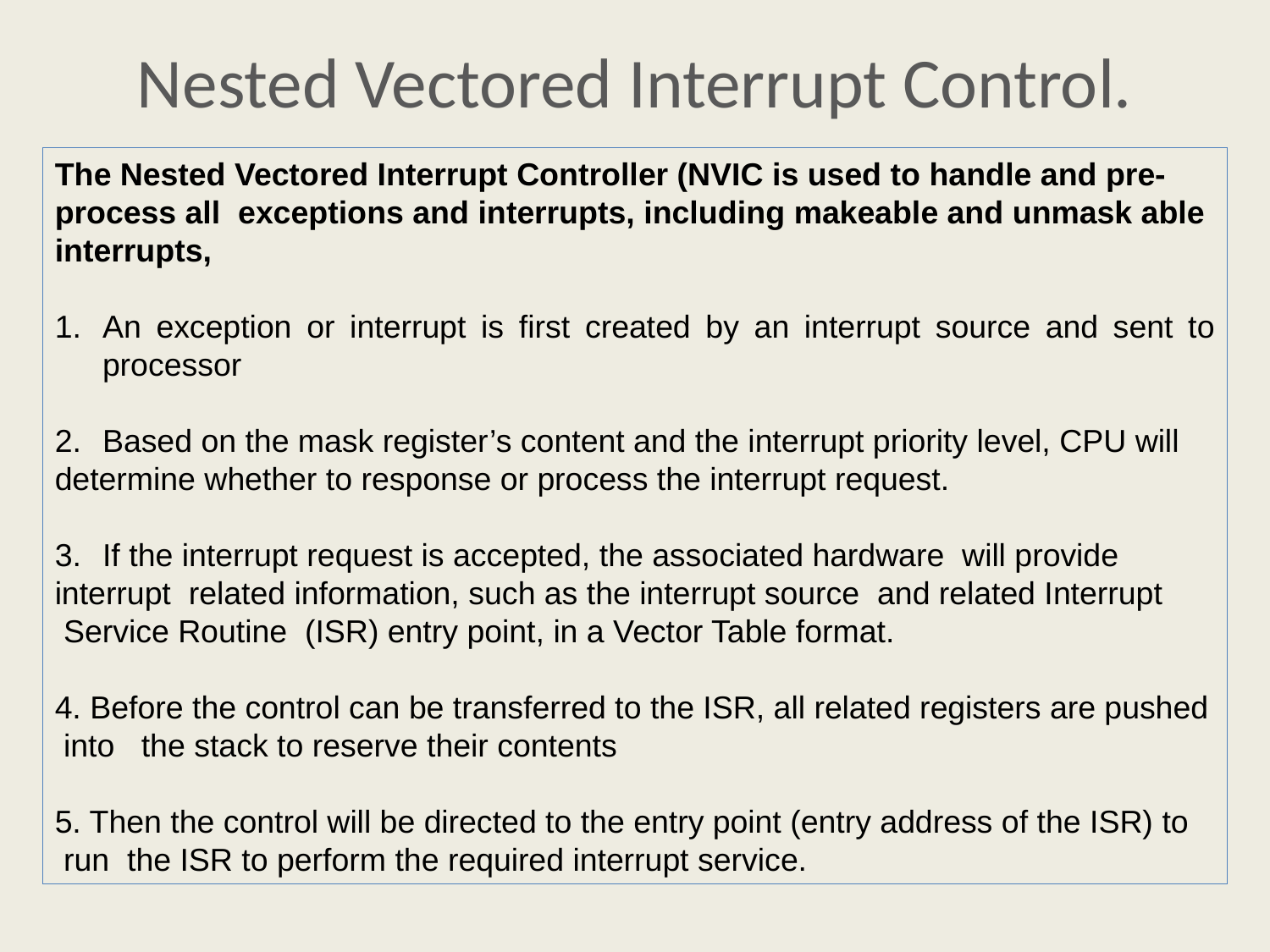

# Nested Vectored Interrupt Control.
The Nested Vectored Interrupt Controller (NVIC is used to handle and pre-process all  exceptions and interrupts, including makeable and unmask able interrupts,

An exception or interrupt is first created by an interrupt source and sent to processor

Based on the mask register’s content and the interrupt priority level, CPU will
determine whether to response or process the interrupt request.

If the interrupt request is accepted, the associated hardware  will provide
interrupt  related information, such as the interrupt source  and related Interrupt
 Service Routine  (ISR) entry point, in a Vector Table format.

4. Before the control can be transferred to the ISR, all related registers are pushed
 into   the stack to reserve their contents

5. Then the control will be directed to the entry point (entry address of the ISR) to
 run  the ISR to perform the required interrupt service.